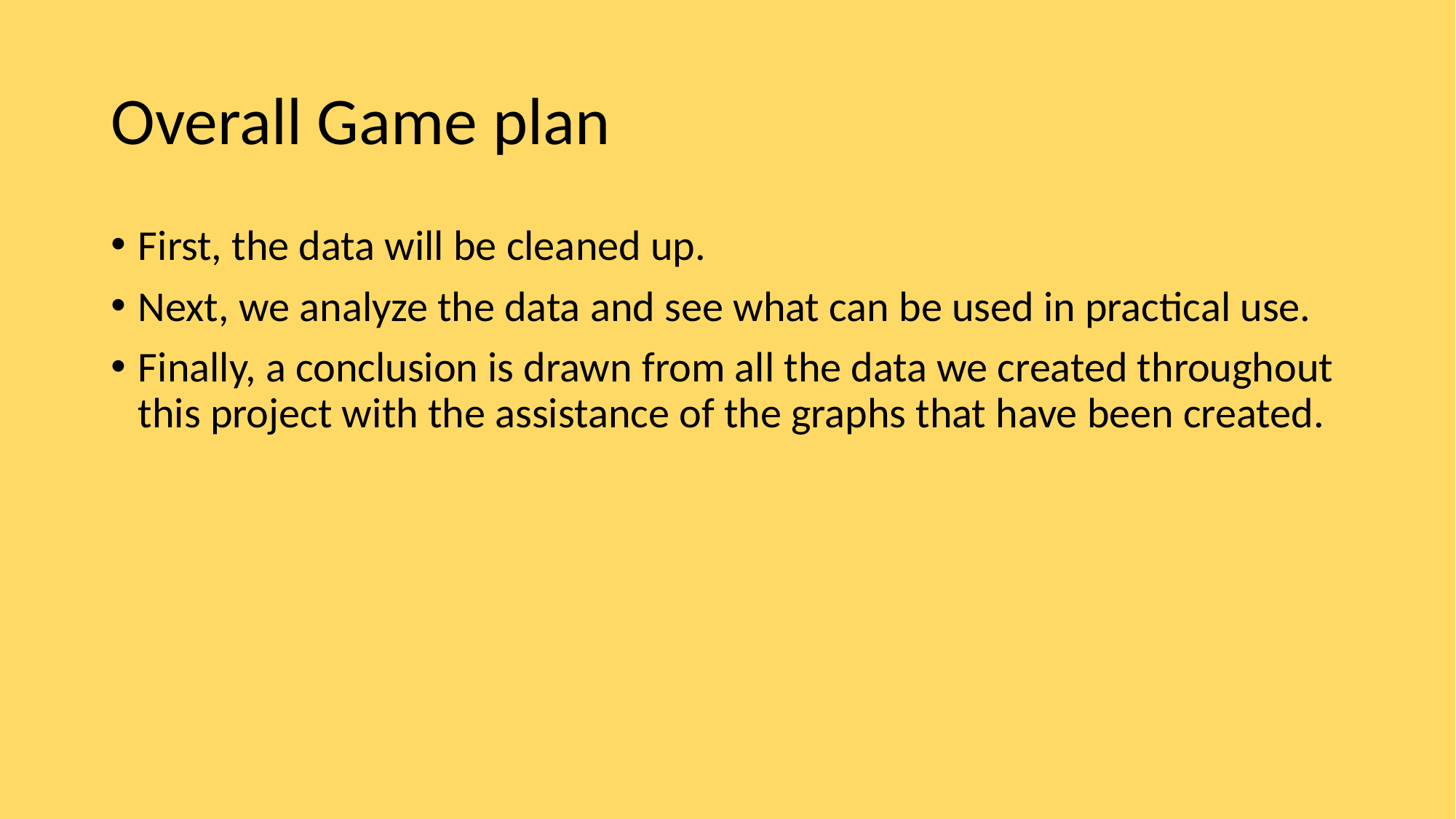

# Overall Game plan
First, the data will be cleaned up.
Next, we analyze the data and see what can be used in practical use.
Finally, a conclusion is drawn from all the data we created throughout this project with the assistance of the graphs that have been created.